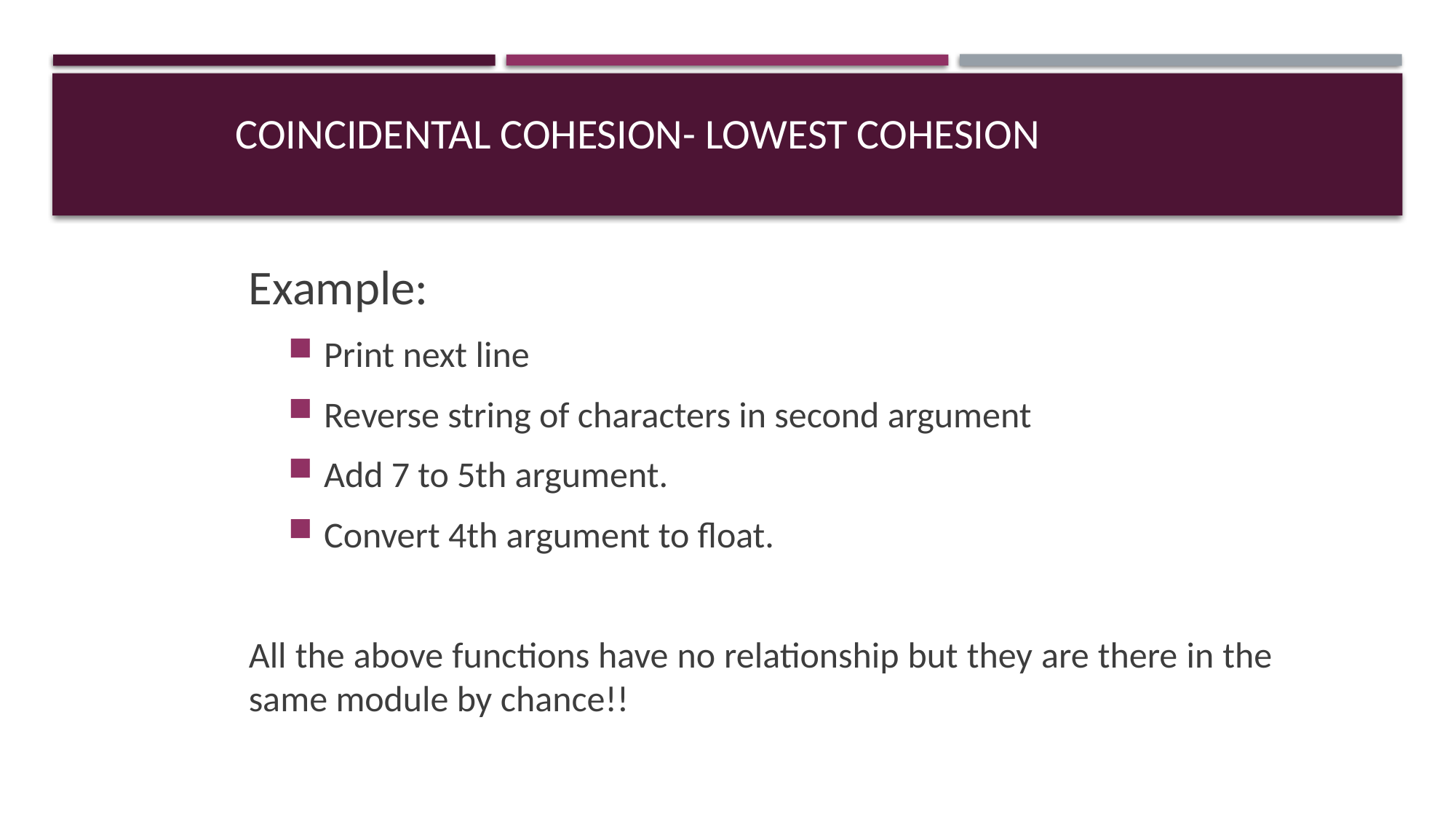

# Coincidental Cohesion- Lowest Cohesion
Example:
Print next line
Reverse string of characters in second argument
Add 7 to 5th argument.
Convert 4th argument to float.

All the above functions have no relationship but they are there in the same module by chance!!